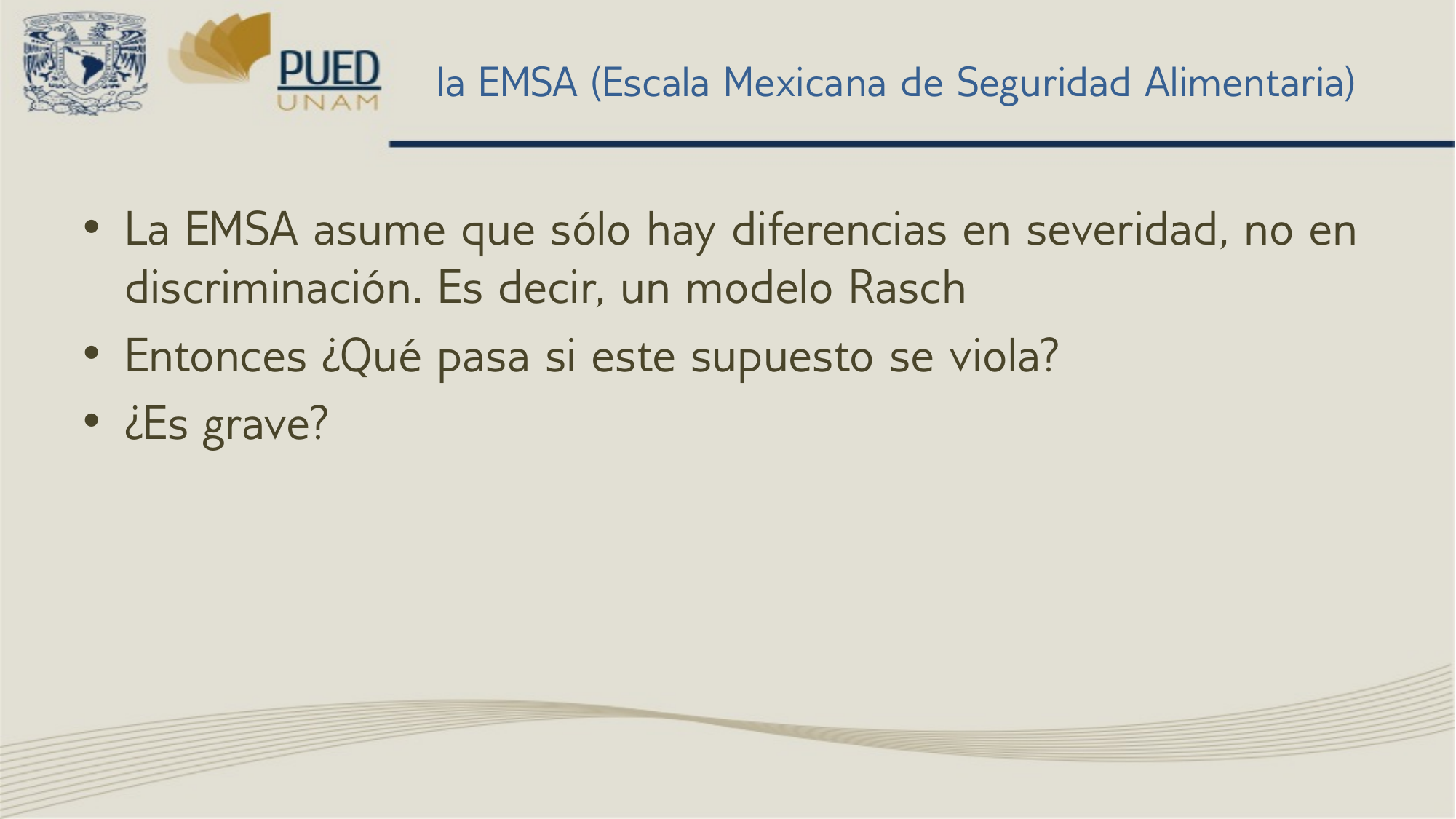

# la EMSA (Escala Mexicana de Seguridad Alimentaria)
La EMSA asume que sólo hay diferencias en severidad, no en discriminación. Es decir, un modelo Rasch
Entonces ¿Qué pasa si este supuesto se viola?
¿Es grave?